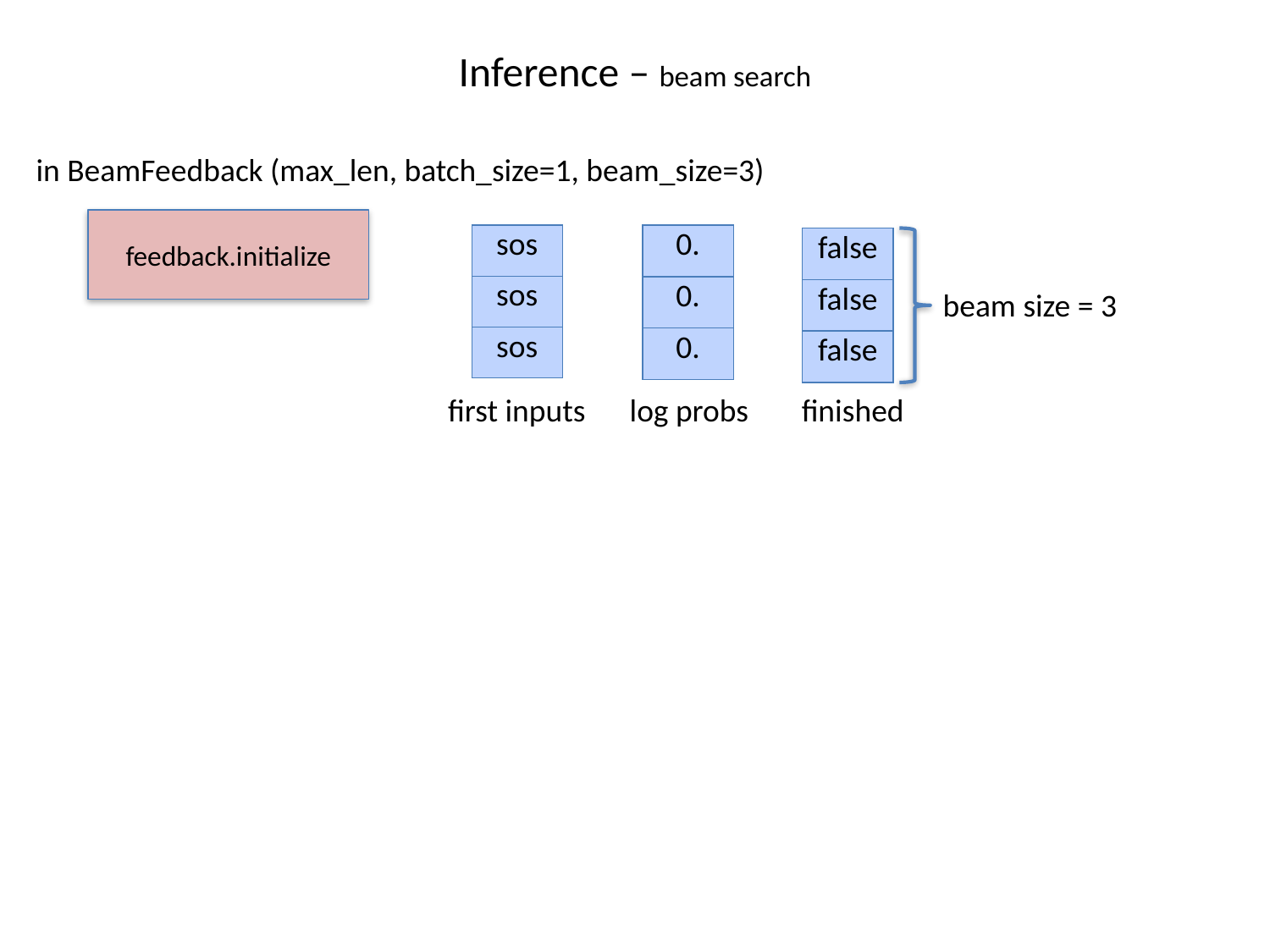

# Inference – beam search
in BeamFeedback (max_len, batch_size=1, beam_size=3)
feedback.initialize
| sos |
| --- |
| sos |
| sos |
| 0. |
| --- |
| 0. |
| 0. |
| false |
| --- |
| false |
| false |

beam size = 3
log probs
finished
first inputs